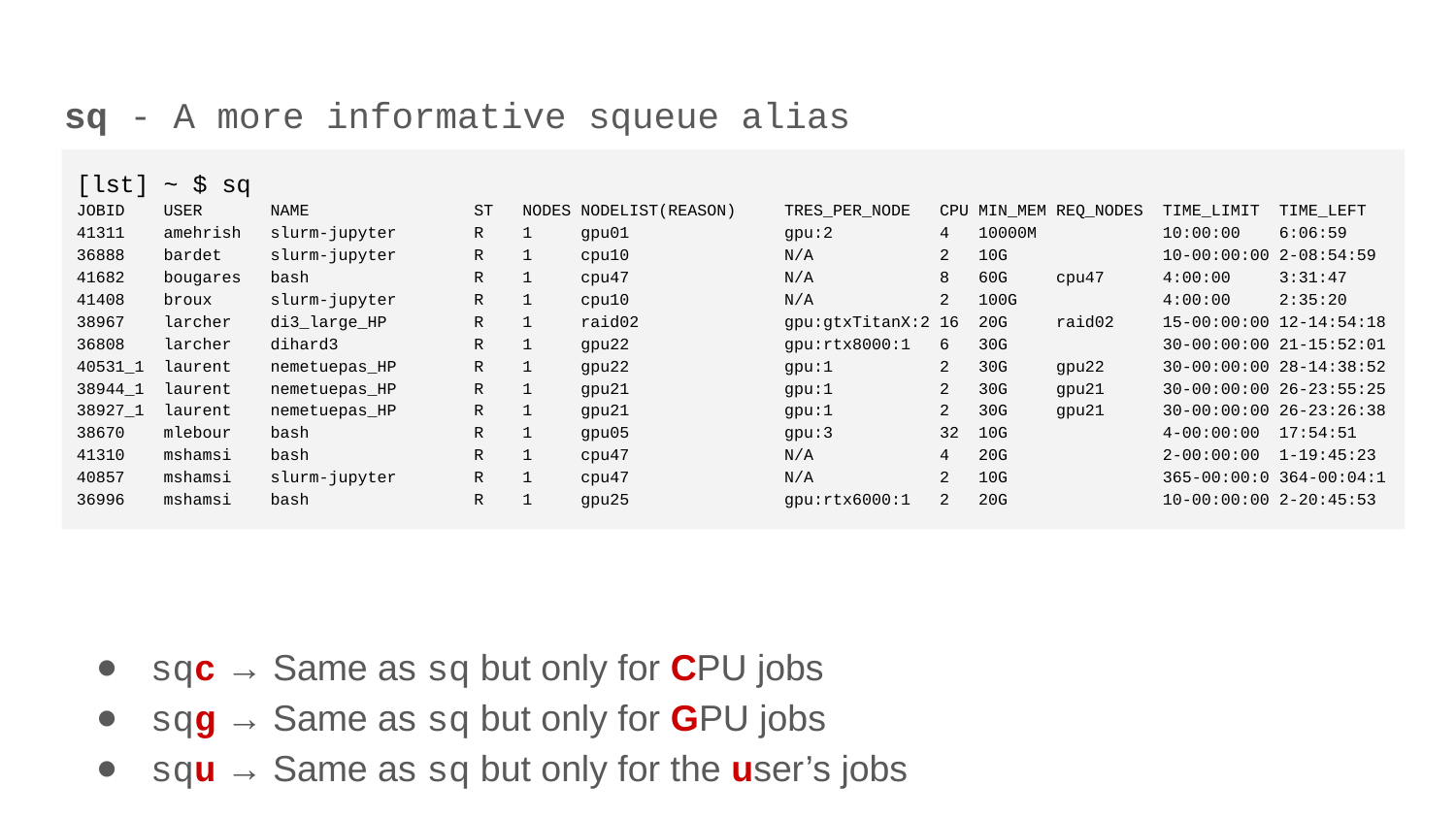

# sq - A more informative squeue alias

[lst] ~ $ sq
JOBID    USER       NAME                 ST   NODES NODELIST(REASON)     TRES_PER_NODE   CPU MIN_MEM REQ_NODES  TIME_LIMIT  TIME_LEFT
41311    amehrish   slurm-jupyter        R    1     gpu01                gpu:2           4   10000M             10:00:00    6:06:59
36888    bardet     slurm-jupyter        R    1     cpu10                N/A             2   10G                10-00:00:00 2-08:54:59
41682    bougares   bash                 R    1     cpu47                N/A             8   60G     cpu47      4:00:00     3:31:47
41408    broux      slurm-jupyter        R    1     cpu10                N/A             2   100G               4:00:00     2:35:20
38967    larcher    di3_large_HP         R    1     raid02               gpu:gtxTitanX:2 16  20G     raid02     15-00:00:00 12-14:54:18
36808    larcher    dihard3              R    1     gpu22                gpu:rtx8000:1   6   30G                30-00:00:00 21-15:52:01
40531_1  laurent    nemetuepas_HP        R    1     gpu22                gpu:1           2   30G     gpu22      30-00:00:00 28-14:38:52
38944_1  laurent    nemetuepas_HP        R    1     gpu21                gpu:1           2   30G     gpu21      30-00:00:00 26-23:55:25
38927_1  laurent    nemetuepas_HP        R    1     gpu21                gpu:1           2   30G     gpu21      30-00:00:00 26-23:26:38
38670    mlebour    bash                 R    1     gpu05                gpu:3           32  10G                4-00:00:00  17:54:51
41310    mshamsi    bash                 R    1     cpu47                N/A             4   20G                2-00:00:00  1-19:45:23
40857    mshamsi    slurm-jupyter        R    1     cpu47                N/A             2   10G                365-00:00:0 364-00:04:1
36996    mshamsi    bash                 R    1     gpu25                gpu:rtx6000:1   2   20G                10-00:00:00 2-20:45:53
sqc → Same as sq but only for CPU jobs
sqg → Same as sq but only for GPU jobs
squ → Same as sq but only for the user’s jobs